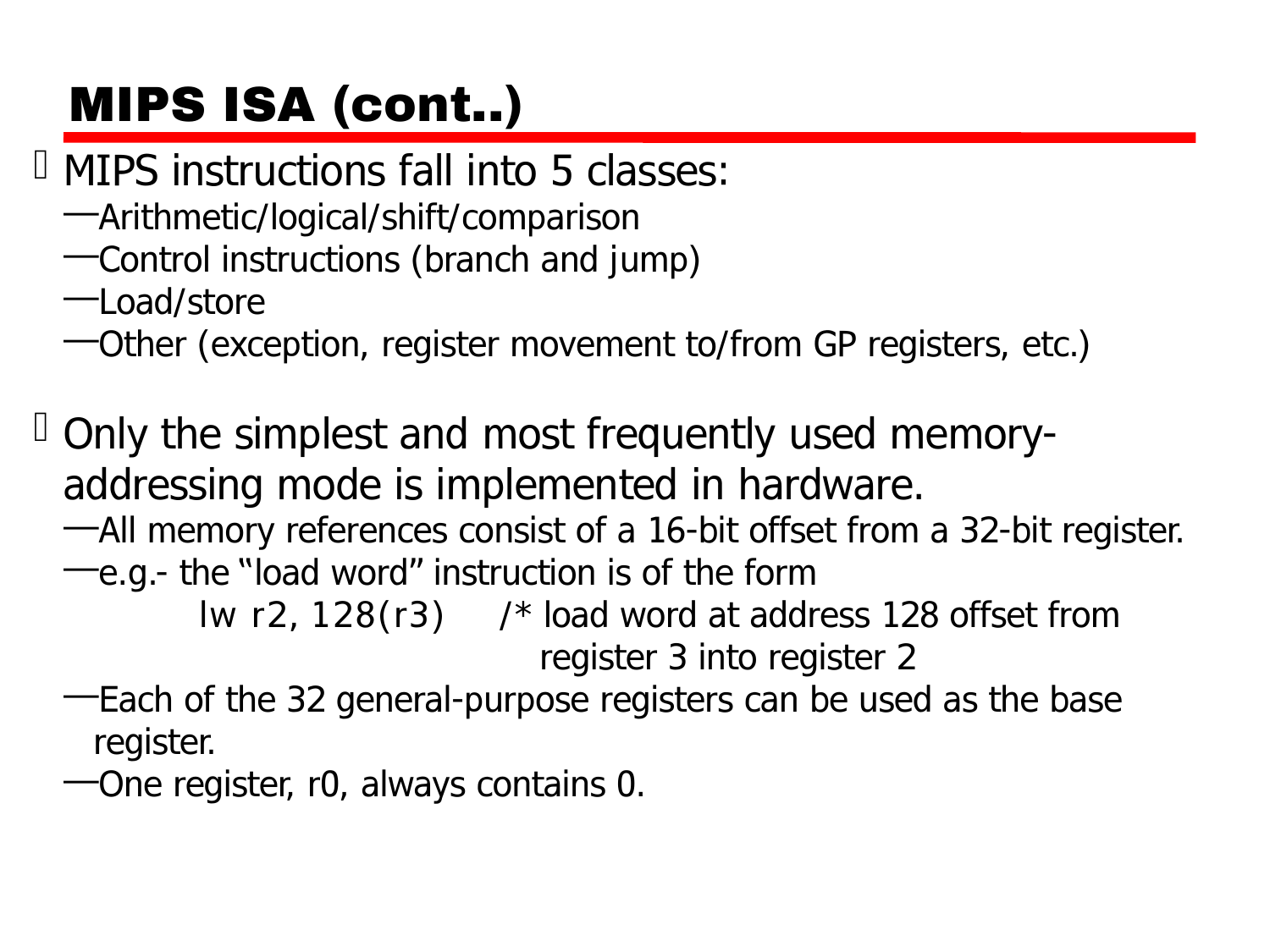

MIPS ISA (cont..)
MIPS instructions fall into 5 classes:
Arithmetic/logical/shift/comparison
Control instructions (branch and jump)
Load/store
Other (exception, register movement to/from GP registers, etc.)

Only the simplest and most frequently used memory-addressing mode is implemented in hardware.
All memory references consist of a 16-bit offset from a 32-bit register.
e.g.- the “load word” instruction is of the form
                lw r2, 128(r3)     /* load word at address 128 offset from
                                              register 3 into register 2
Each of the 32 general-purpose registers can be used as the base register.
One register, r0, always contains 0.